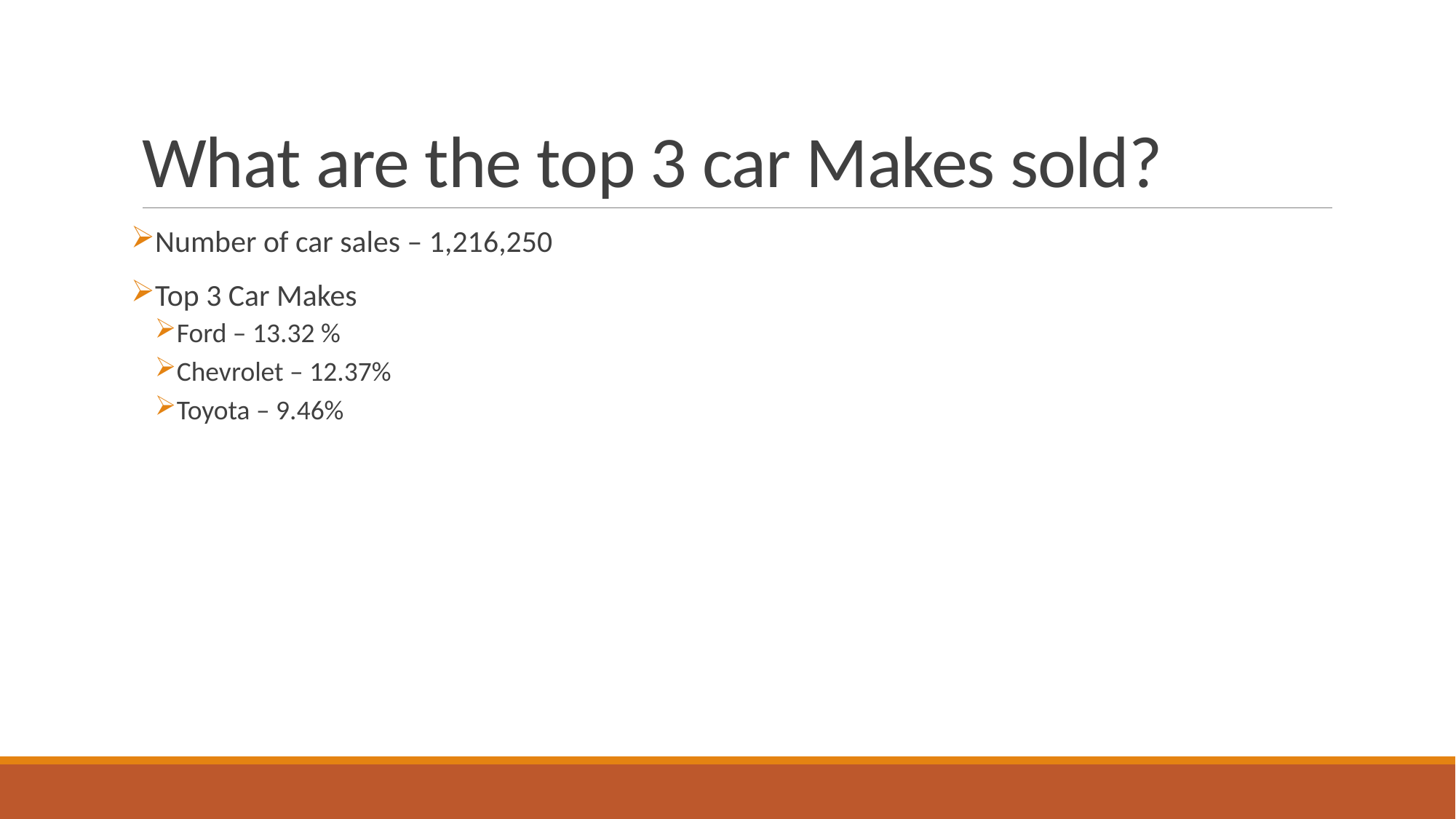

# What are the top 3 car Makes sold?
Number of car sales – 1,216,250
Top 3 Car Makes
Ford – 13.32 %
Chevrolet – 12.37%
Toyota – 9.46%